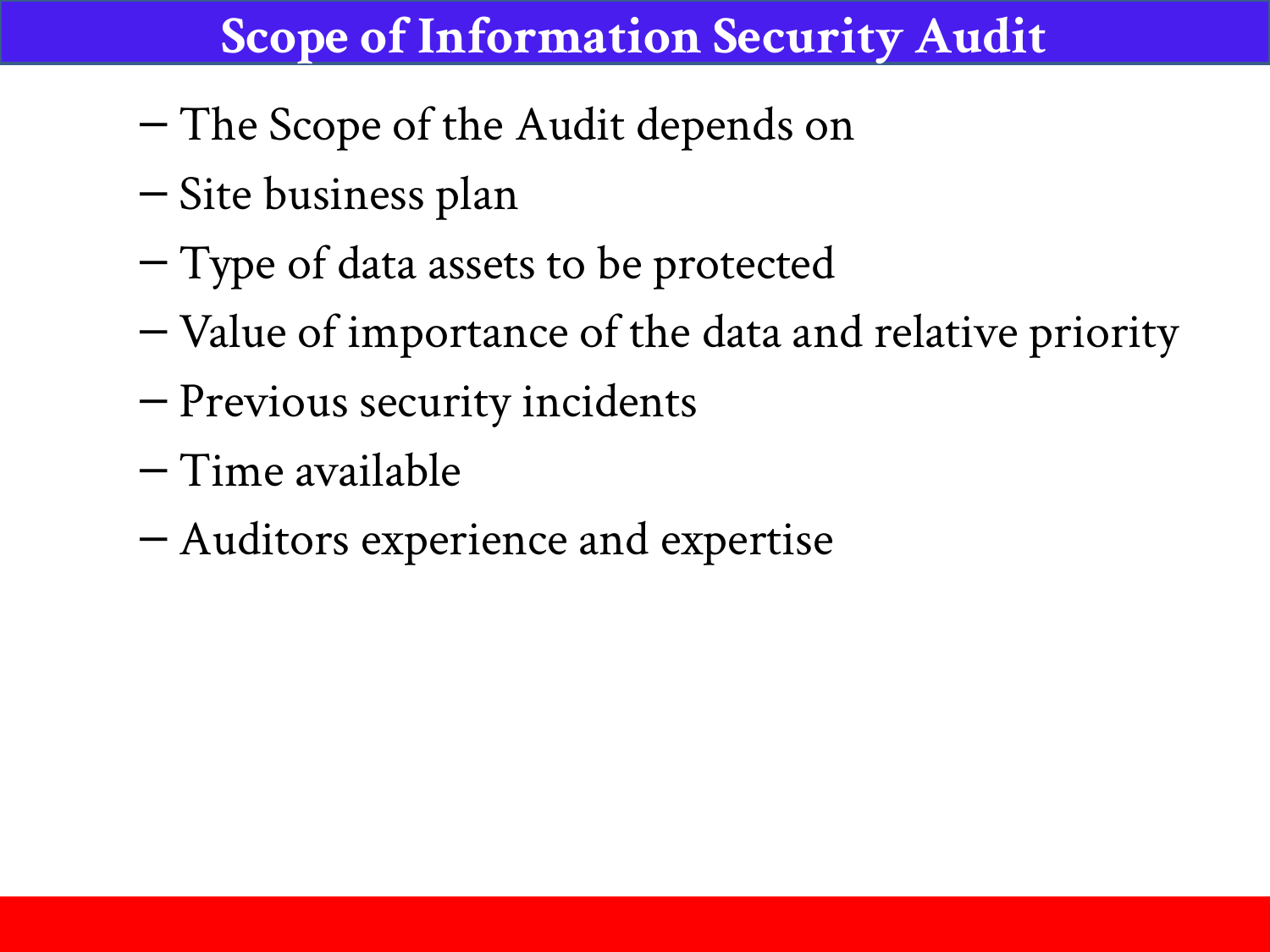

Scope of Information Security Audit
The Scope of the Audit depends on
Site business plan
Type of data assets to be protected
Value of importance of the data and relative priority
Previous security incidents
Time available
Auditors experience and expertise